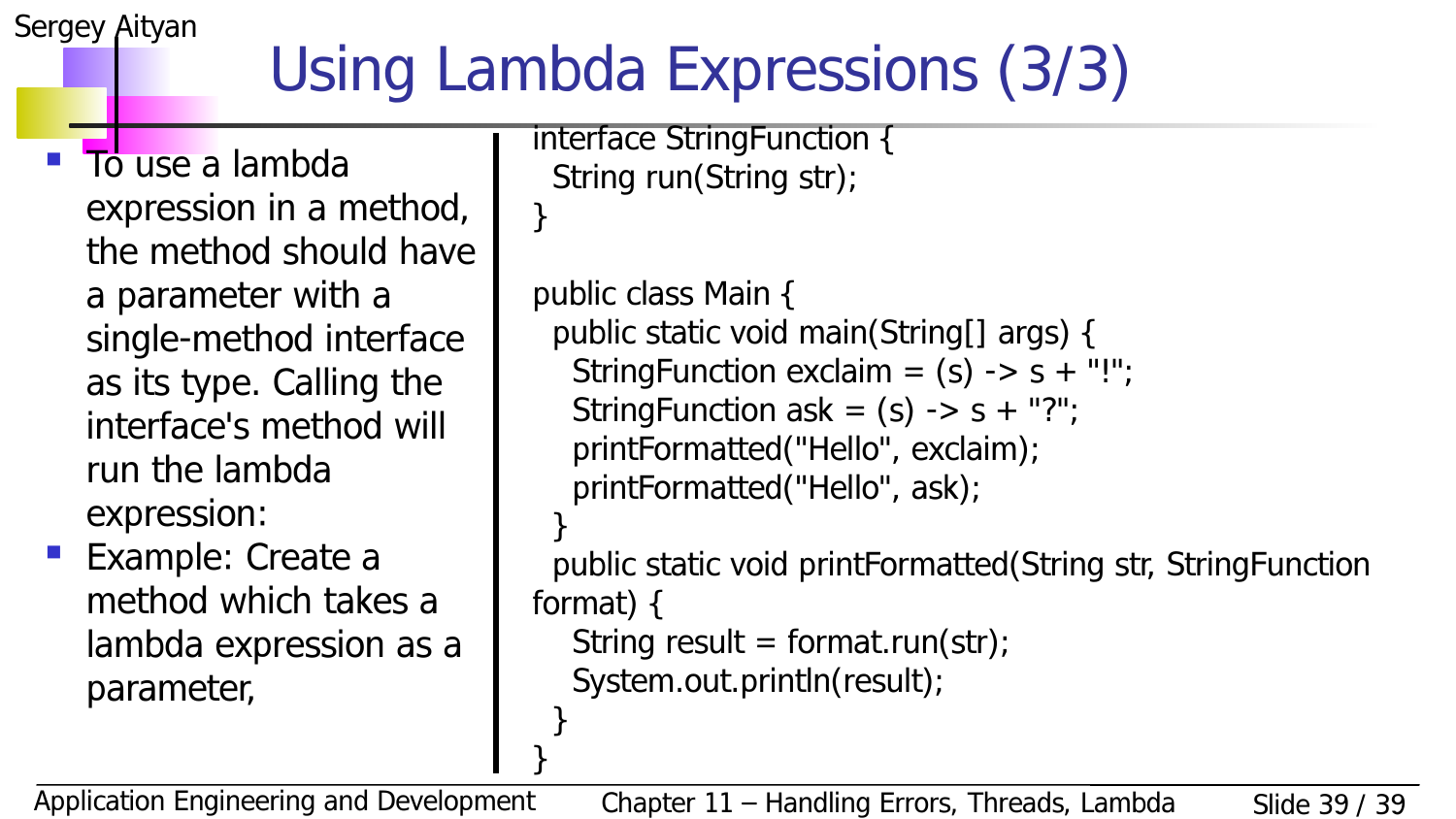

# Using Lambda Expressions (3/3)
interface StringFunction {
  String run(String str);
}

public class Main {
  public static void main(String[] args) {
    StringFunction exclaim = (s) -> s + "!";
    StringFunction ask = (s) -> s + "?";
    printFormatted("Hello", exclaim);
    printFormatted("Hello", ask);
  }
  public static void printFormatted(String str, StringFunction format) {
    String result = format.run(str);
    System.out.println(result);
  }
}
To use a lambda expression in a method, the method should have a parameter with a single-method interface as its type. Calling the interface's method will run the lambda expression:
Example: Create a method which takes a lambda expression as a parameter,